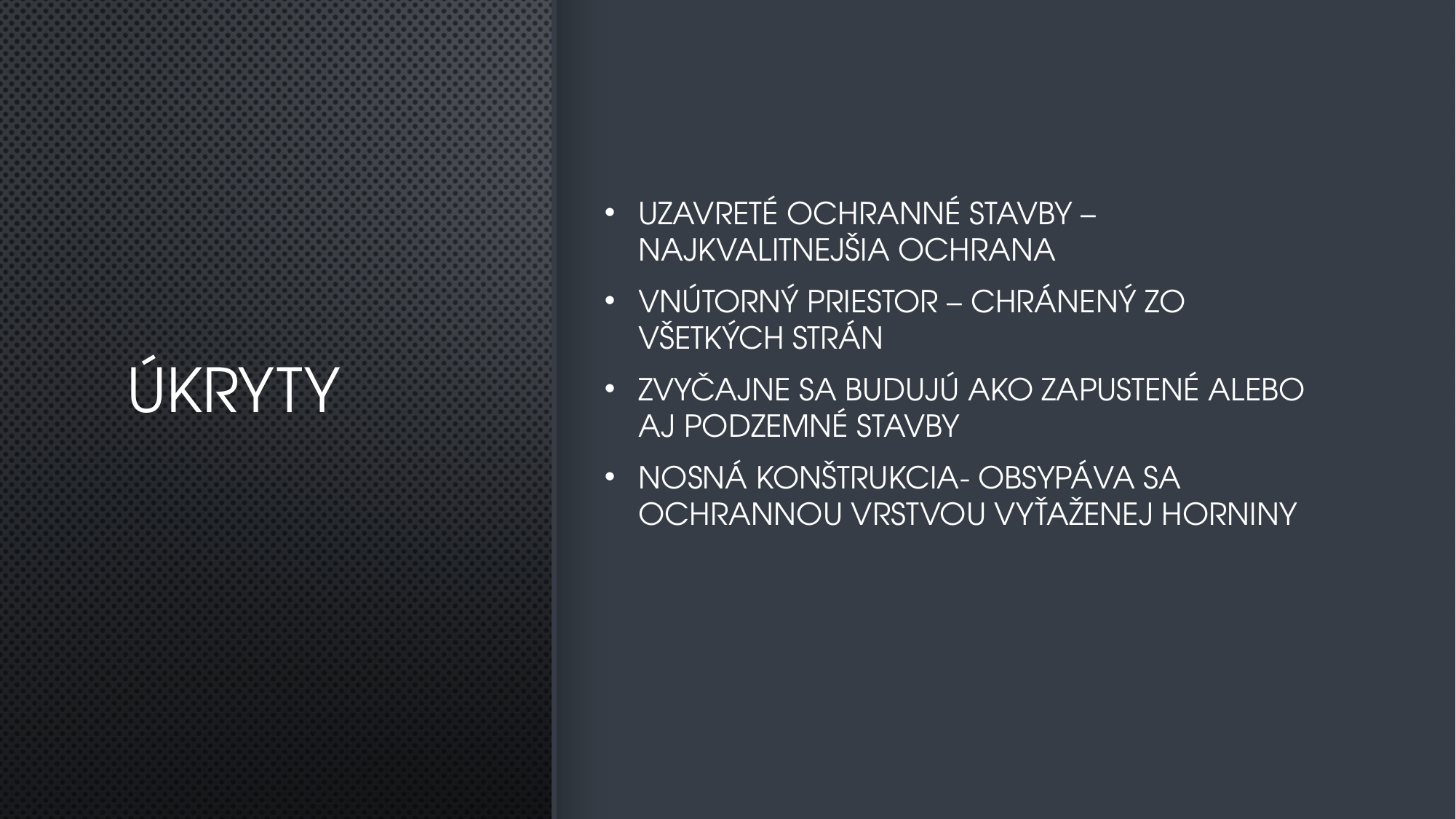

# Úkryty
Uzavreté ochranné stavby – najkvalitnejšia ochrana
Vnútorný priestor – chránený zo všetkých strán
Zvyčajne sa budujú ako zapustené alebo aj podzemné stavby
Nosná konštrukcia- obsypáva sa ochrannou vrstvou vyťaženej horniny